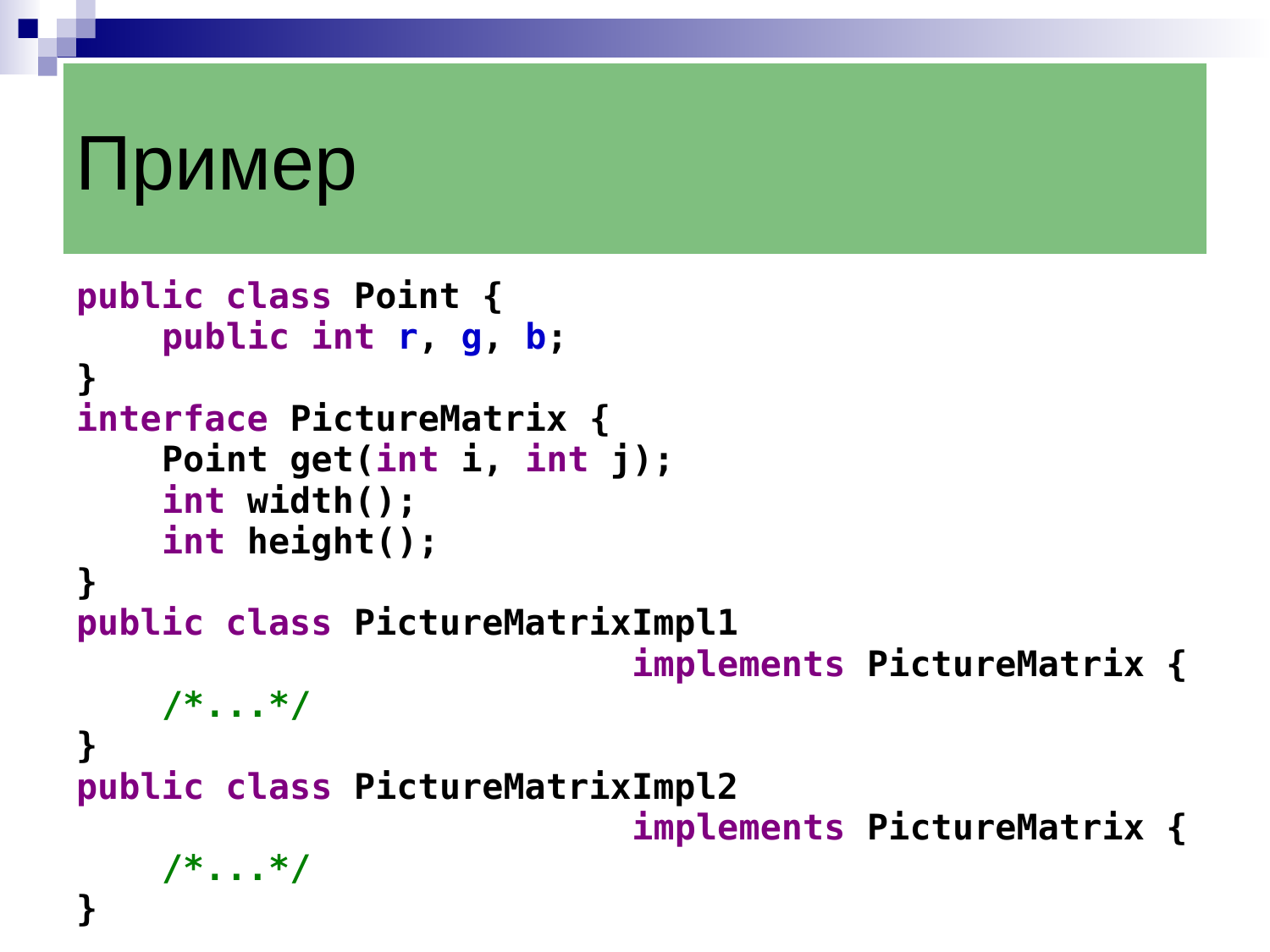

Пример
public class Point {
    public int r, g, b;
}
interface PictureMatrix {
    Point get(int i, int j);
    int width();
    int height();
}
public class PictureMatrixImpl1
                          implements PictureMatrix {
    /*...*/
}
public class PictureMatrixImpl2
                          implements PictureMatrix {
    /*...*/
}